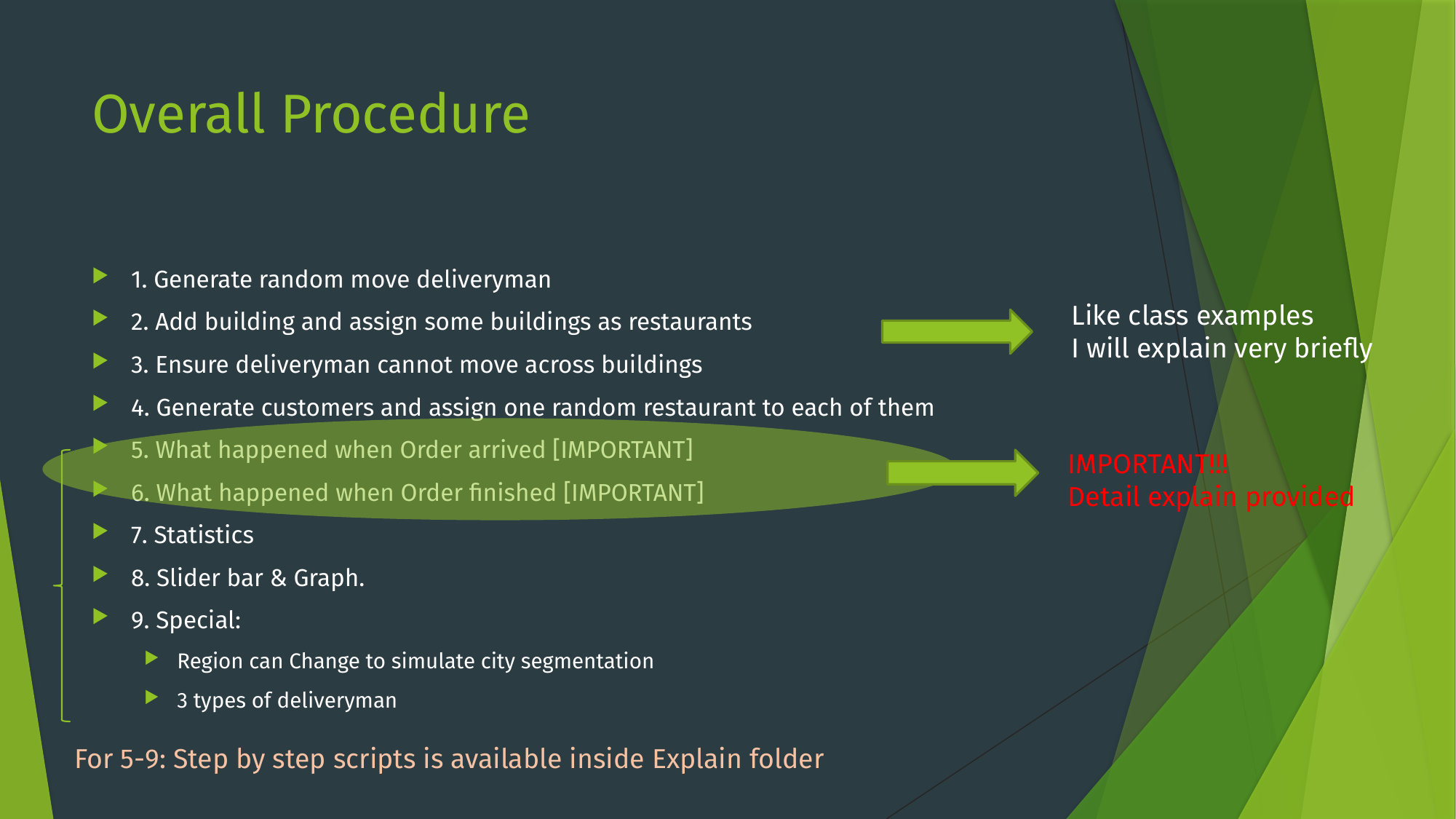

# Overall Procedure
1. Generate random move deliveryman
2. Add building and assign some buildings as restaurants
3. Ensure deliveryman cannot move across buildings
4. Generate customers and assign one random restaurant to each of them
5. What happened when Order arrived [IMPORTANT]
6. What happened when Order finished [IMPORTANT]
7. Statistics
8. Slider bar & Graph.
9. Special:
Region can Change to simulate city segmentation
3 types of deliveryman

Like class examples
I will explain very briefly

IMPORTANT!!!
Detail explain provided

For 5-9: Step by step scripts is available inside Explain folder